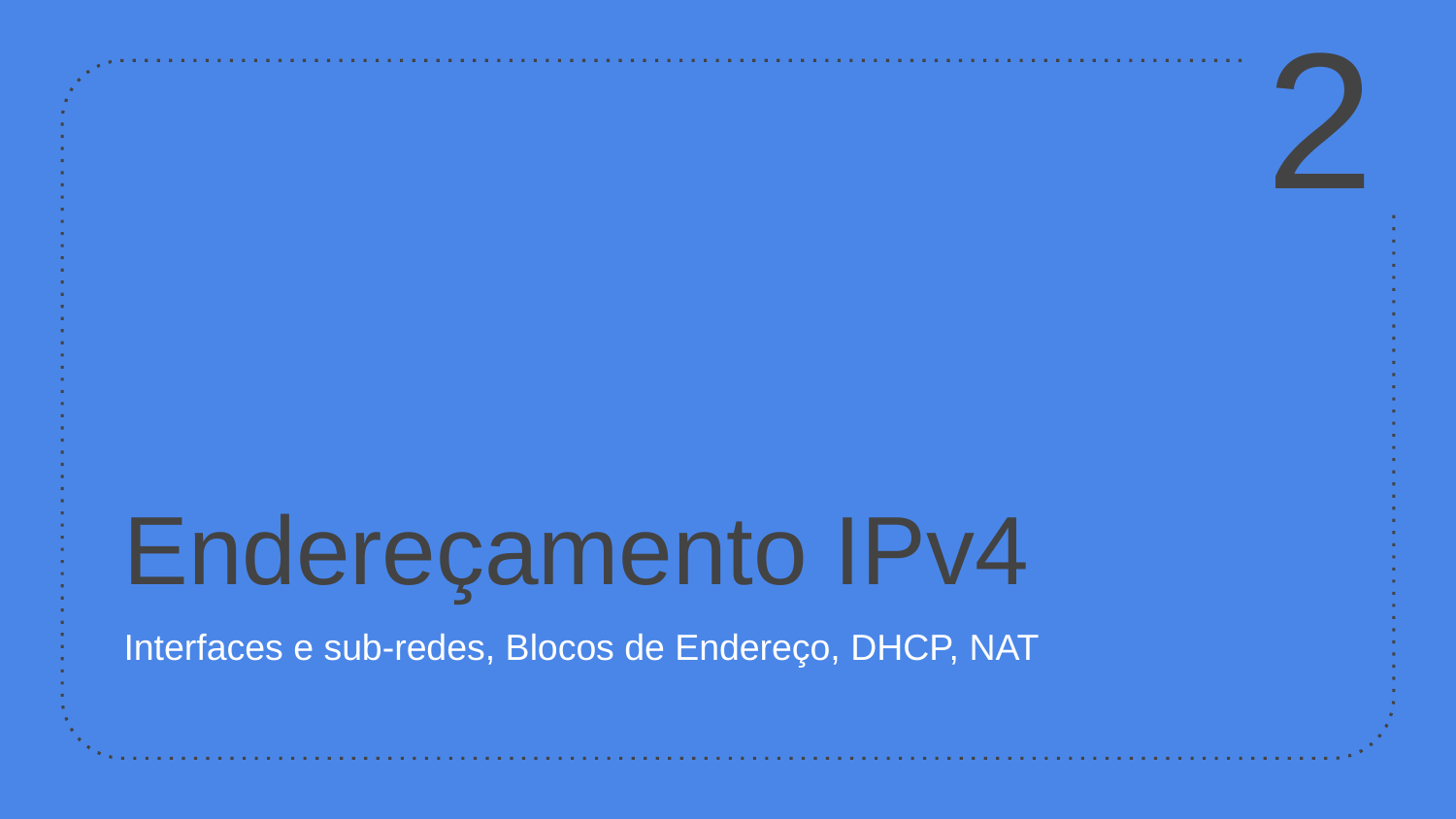

2
# Endereçamento IPv4
Interfaces e sub-redes, Blocos de Endereço, DHCP, NAT